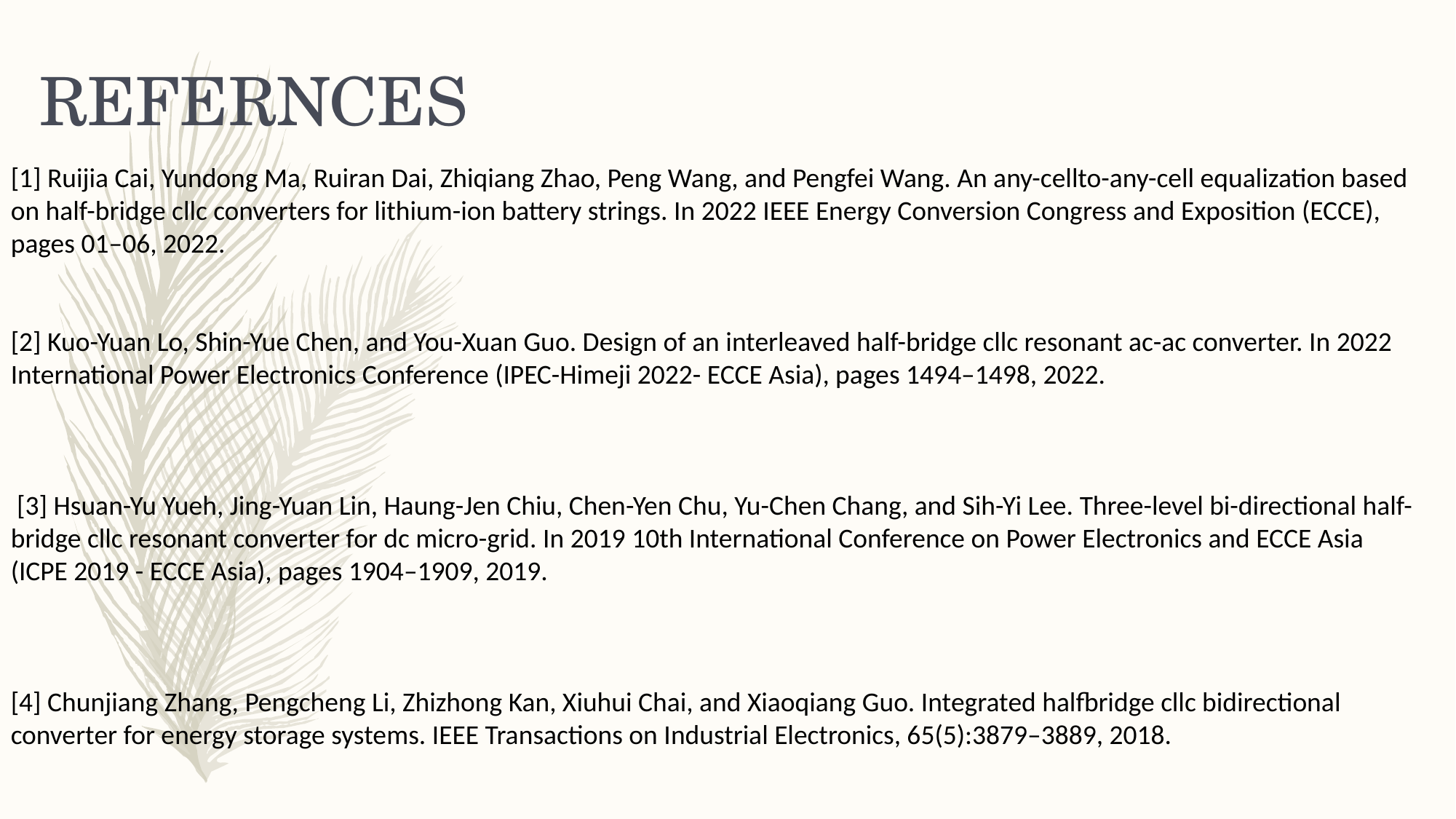

# REFERNCES
[1] Ruijia Cai, Yundong Ma, Ruiran Dai, Zhiqiang Zhao, Peng Wang, and Pengfei Wang. An any-cellto-any-cell equalization based on half-bridge cllc converters for lithium-ion battery strings. In 2022 IEEE Energy Conversion Congress and Exposition (ECCE), pages 01–06, 2022.

[2] Kuo-Yuan Lo, Shin-Yue Chen, and You-Xuan Guo. Design of an interleaved half-bridge cllc resonant ac-ac converter. In 2022 International Power Electronics Conference (IPEC-Himeji 2022- ECCE Asia), pages 1494–1498, 2022.

 [3] Hsuan-Yu Yueh, Jing-Yuan Lin, Haung-Jen Chiu, Chen-Yen Chu, Yu-Chen Chang, and Sih-Yi Lee. Three-level bi-directional half-bridge cllc resonant converter for dc micro-grid. In 2019 10th International Conference on Power Electronics and ECCE Asia (ICPE 2019 - ECCE Asia), pages 1904–1909, 2019.

[4] Chunjiang Zhang, Pengcheng Li, Zhizhong Kan, Xiuhui Chai, and Xiaoqiang Guo. Integrated halfbridge cllc bidirectional converter for energy storage systems. IEEE Transactions on Industrial Electronics, 65(5):3879–3889, 2018.